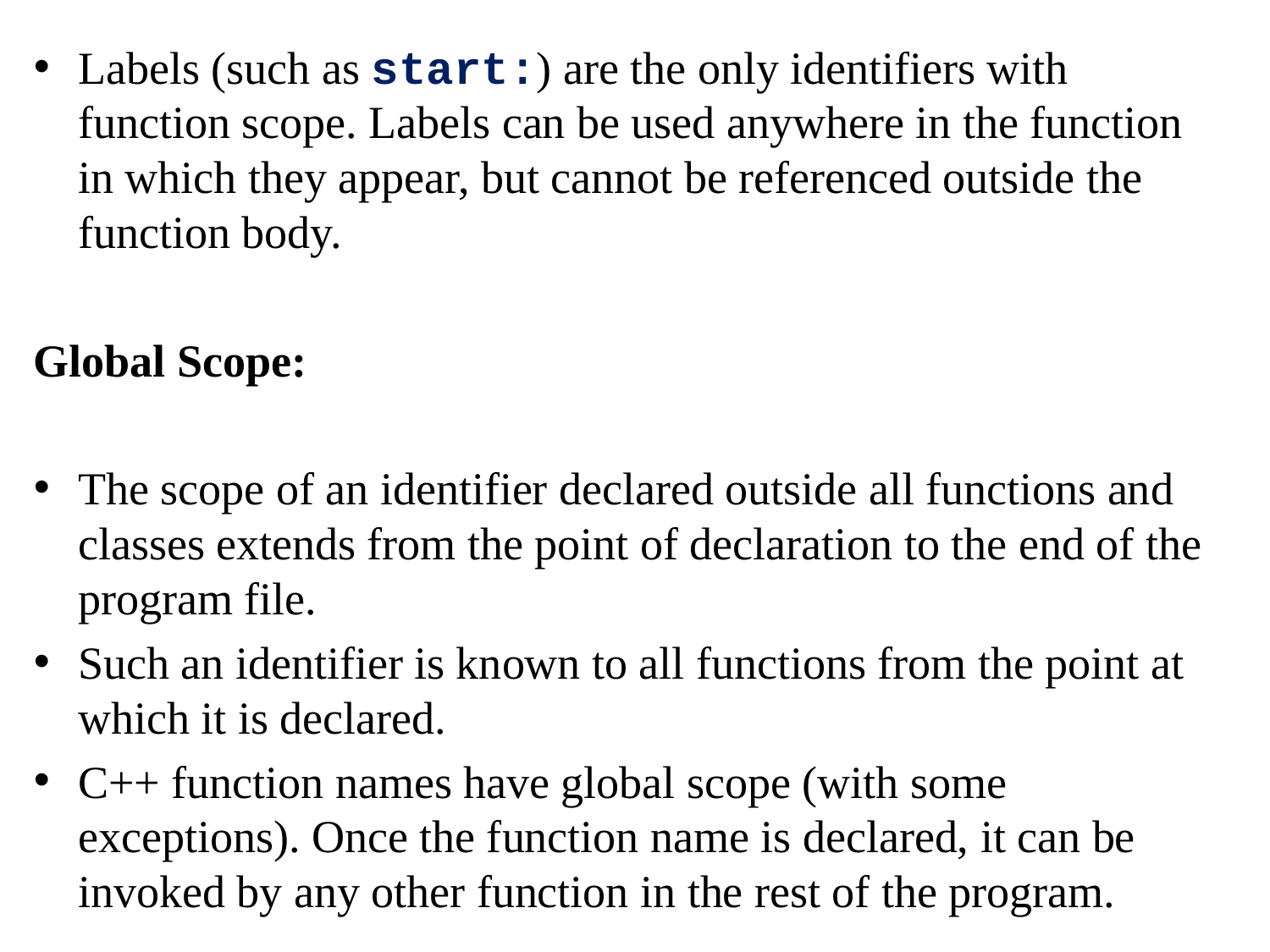

Labels (such as start:) are the only identifiers with function scope. Labels can be used anywhere in the function in which they appear, but cannot be referenced outside the function body.

Global Scope:

The scope of an identifier declared outside all functions and classes extends from the point of declaration to the end of the program file.
Such an identifier is known to all functions from the point at which it is declared.
C++ function names have global scope (with some exceptions). Once the function name is declared, it can be invoked by any other function in the rest of the program.